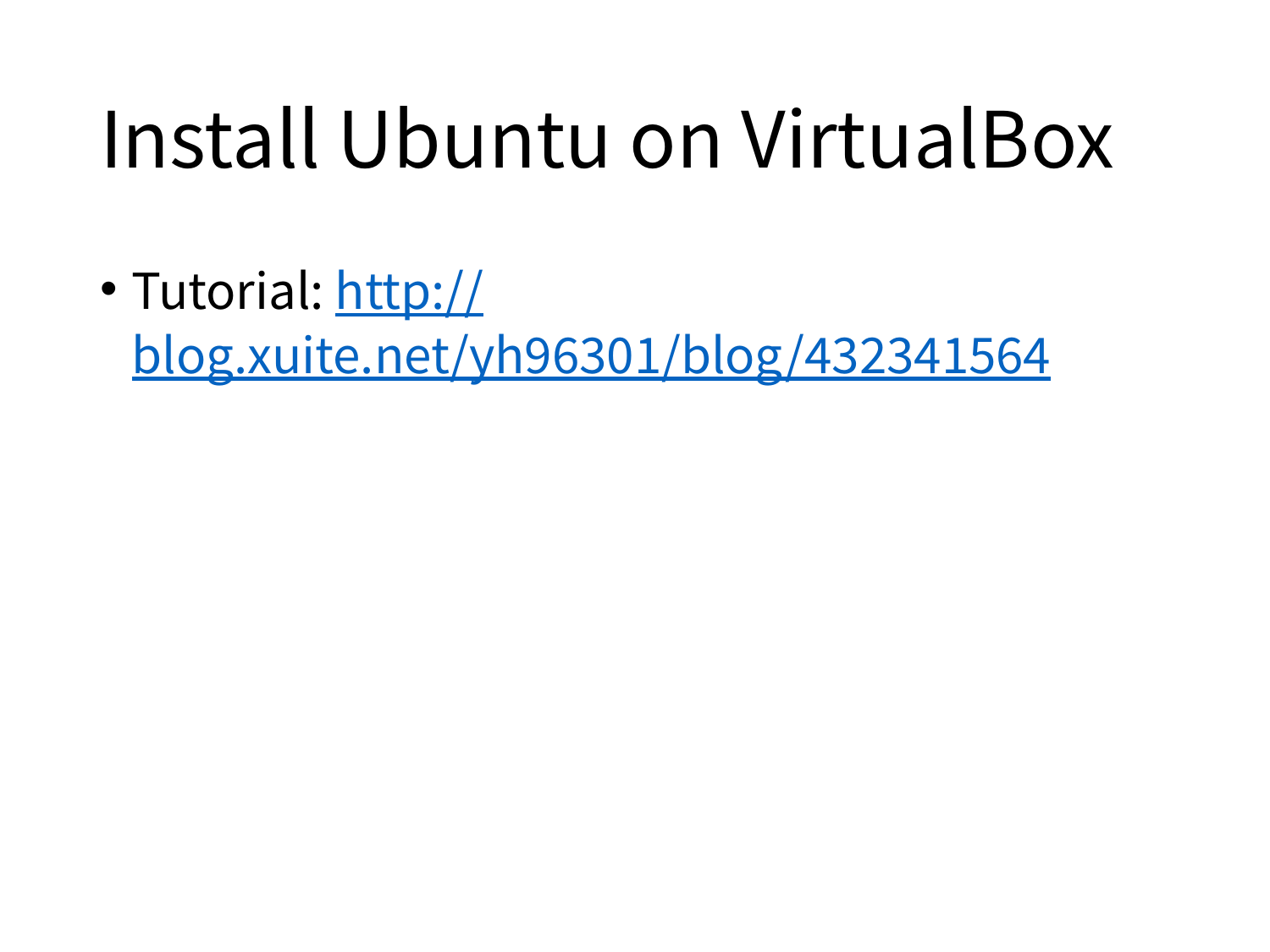

# Install Ubuntu on VirtualBox
Tutorial: http://blog.xuite.net/yh96301/blog/432341564